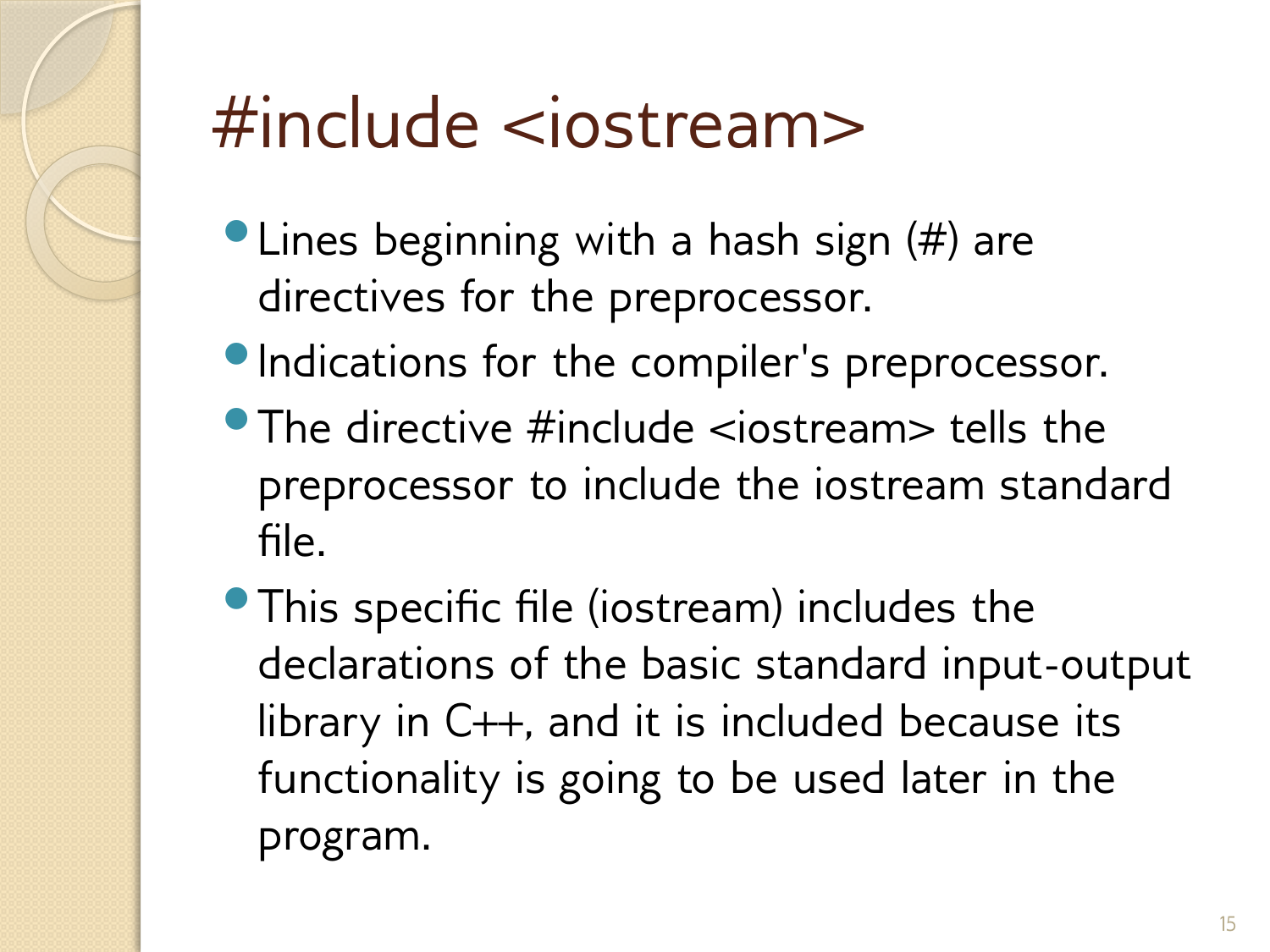

# #include <iostream>
Lines beginning with a hash sign (#) are directives for the preprocessor.
Indications for the compiler's preprocessor.
The directive #include <iostream> tells the preprocessor to include the iostream standard file.
This specific file (iostream) includes the declarations of the basic standard input-output library in C++, and it is included because its functionality is going to be used later in the program.
15